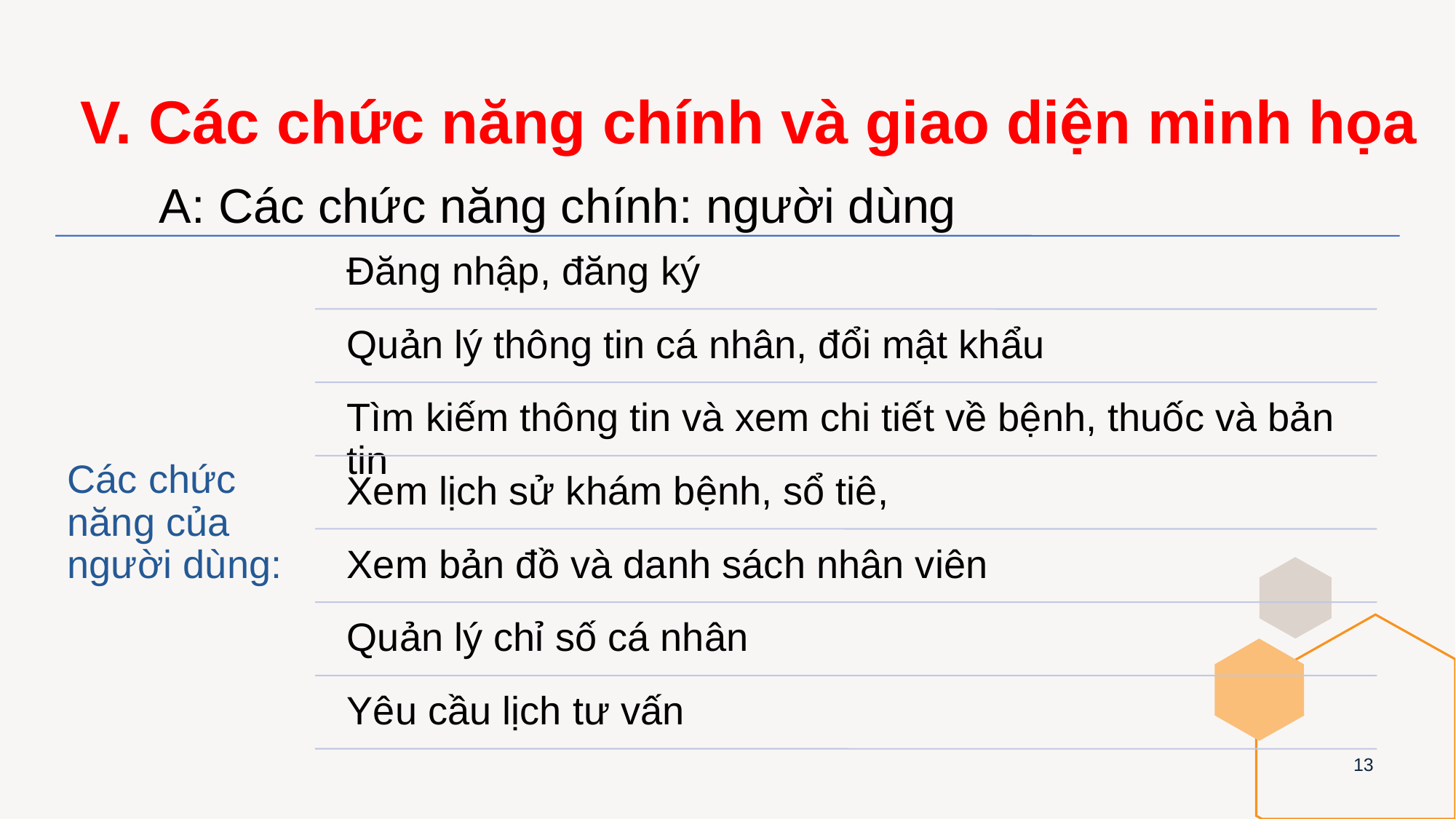

# V. Các chức năng chính và giao diện minh họa
A: Các chức năng chính: người dùng

Các chức năng của người dùng:
Đăng nhập, đăng ký
Quản lý thông tin cá nhân, đổi mật khẩu
Tìm kiếm thông tin và xem chi tiết về bệnh, thuốc và bản tin
Xem lịch sử khám bệnh, sổ tiê,
Xem bản đồ và danh sách nhân viên
Quản lý chỉ số cá nhân
Yêu cầu lịch tư vấn
13